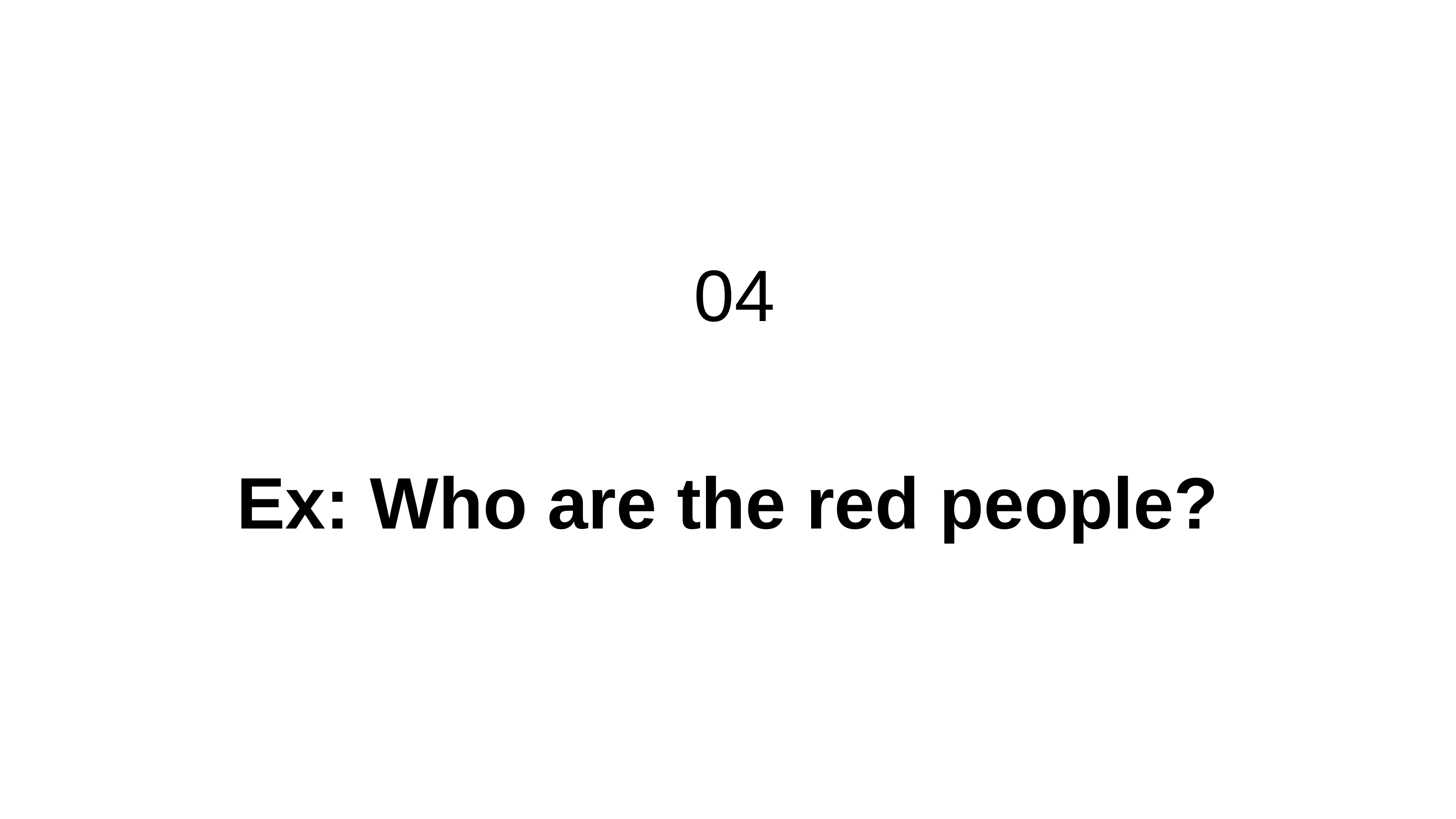

04
Ex: Who are the red people?